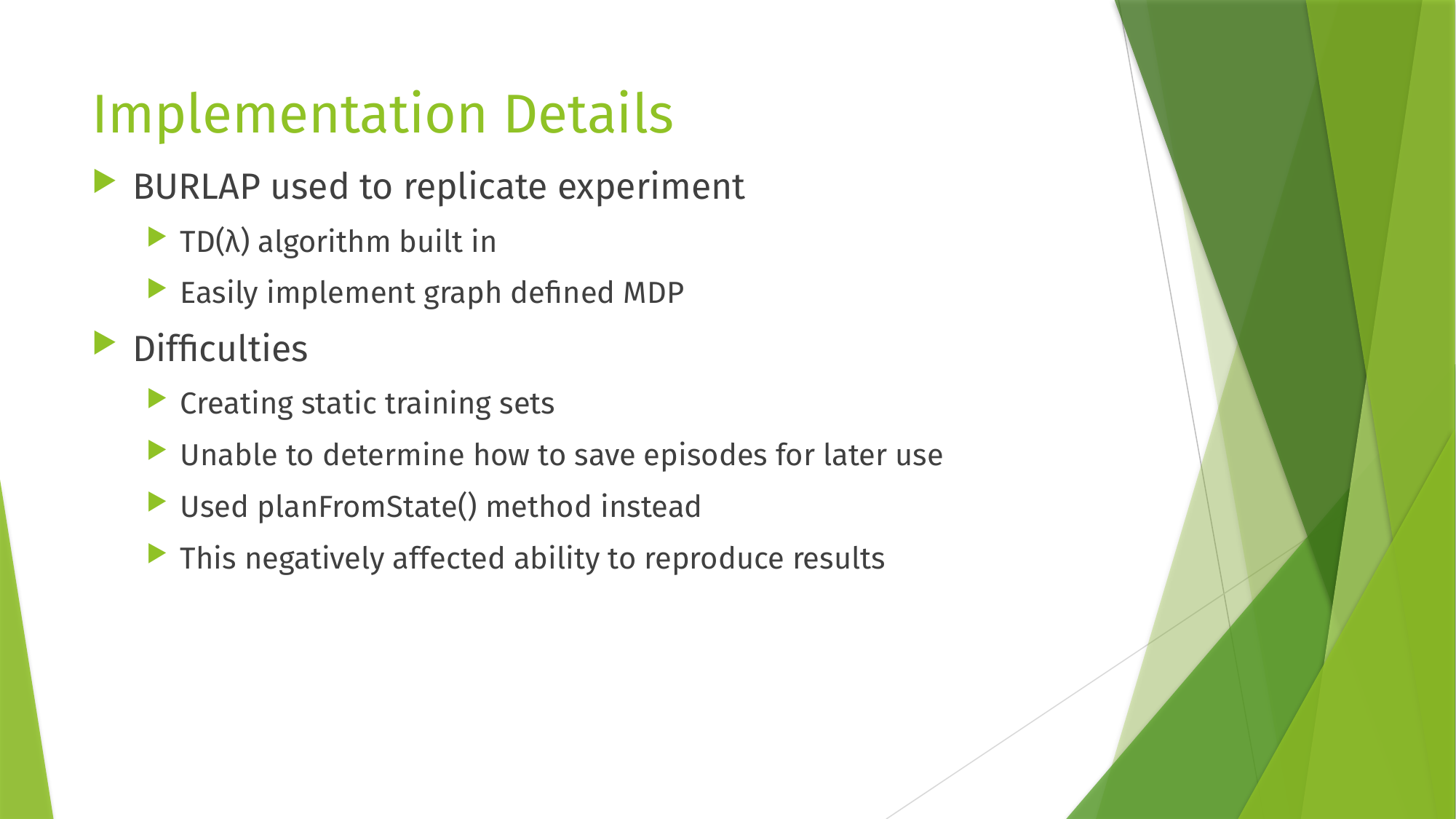

# Implementation Details
BURLAP used to replicate experiment
TD(λ) algorithm built in
Easily implement graph defined MDP
Difficulties
Creating static training sets
Unable to determine how to save episodes for later use
Used planFromState() method instead
This negatively affected ability to reproduce results